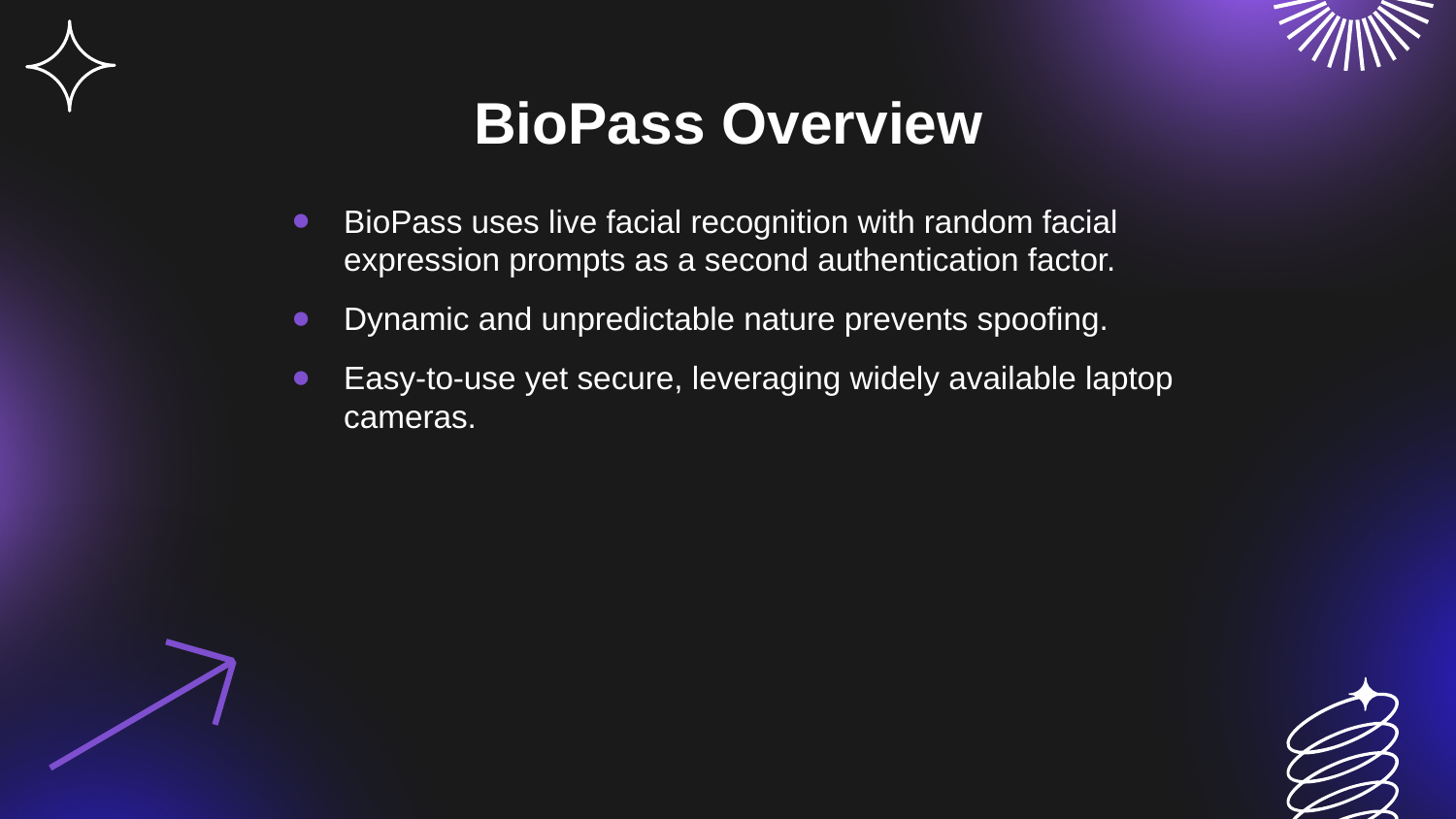

# BioPass Overview
BioPass uses live facial recognition with random facial expression prompts as a second authentication factor.
Dynamic and unpredictable nature prevents spoofing.
Easy-to-use yet secure, leveraging widely available laptop cameras.